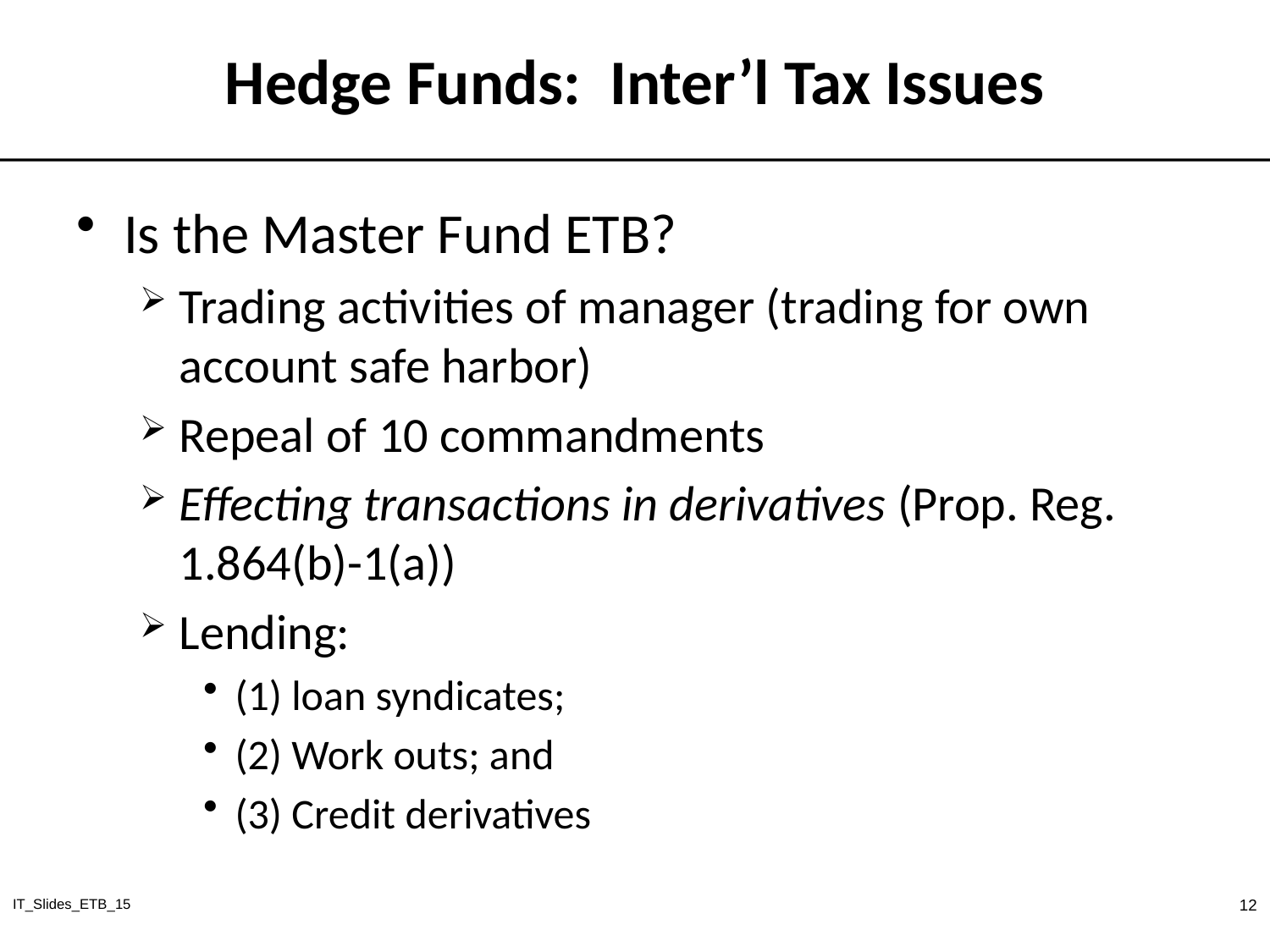

# Hedge Funds:  Inter’l Tax Issues
Is the Master Fund ETB?
Trading activities of manager (trading for own account safe harbor)
Repeal of 10 commandments
Effecting transactions in derivatives (Prop. Reg. 1.864(b)-1(a))
Lending:
(1) loan syndicates;
(2) Work outs; and
(3) Credit derivatives
IT_Slides_ETB_15
12